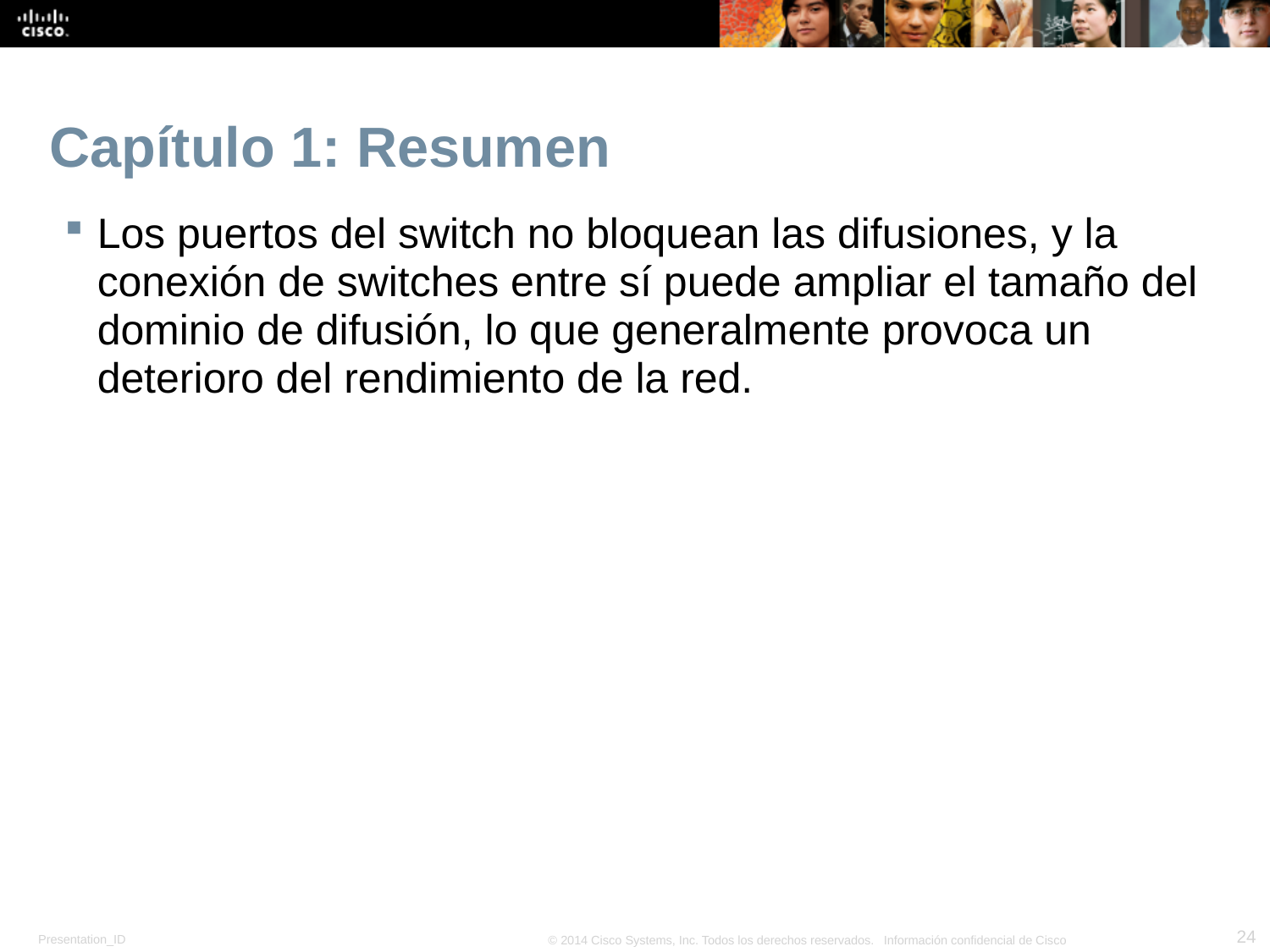

# Capítulo 1: Resumen
Los puertos del switch no bloquean las difusiones, y la conexión de switches entre sí puede ampliar el tamaño del dominio de difusión, lo que generalmente provoca un deterioro del rendimiento de la red.